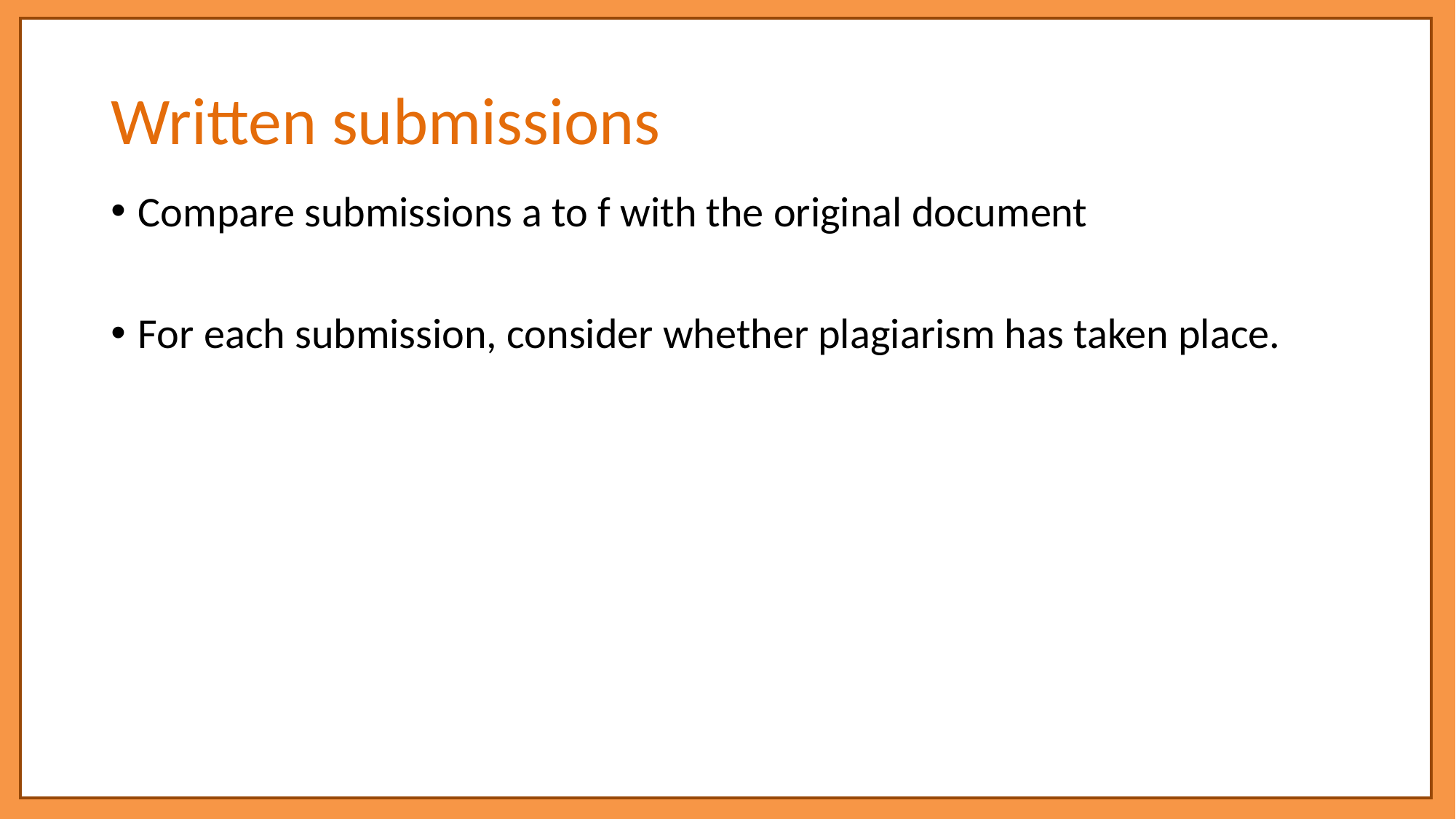

# Written submissions
Compare submissions a to f with the original document

For each submission, consider whether plagiarism has taken place.